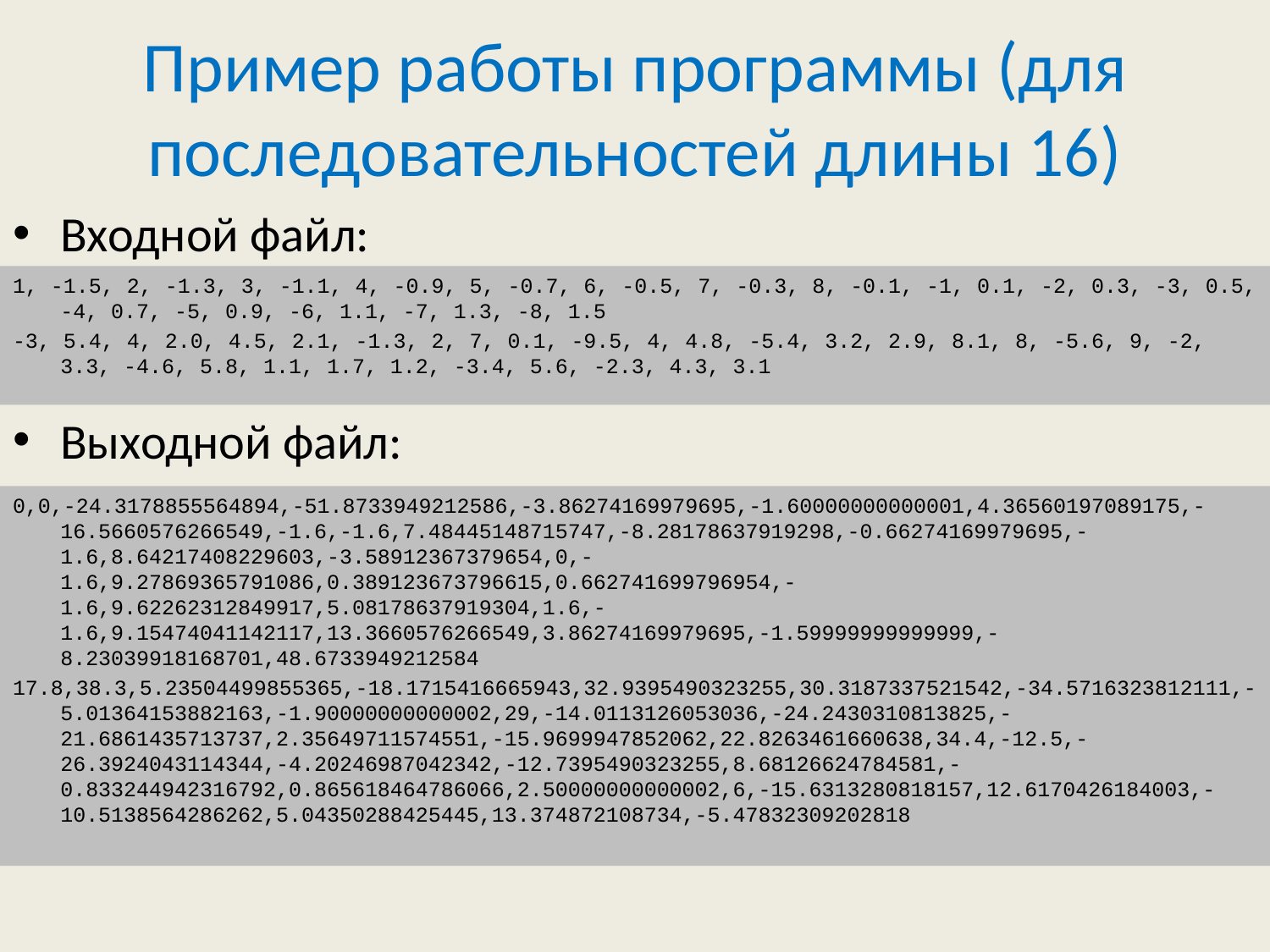

# Пример работы программы (для последовательностей длины 16)
Входной файл:

Выходной файл:
1, -1.5, 2, -1.3, 3, -1.1, 4, -0.9, 5, -0.7, 6, -0.5, 7, -0.3, 8, -0.1, -1, 0.1, -2, 0.3, -3, 0.5, -4, 0.7, -5, 0.9, -6, 1.1, -7, 1.3, -8, 1.5
-3, 5.4, 4, 2.0, 4.5, 2.1, -1.3, 2, 7, 0.1, -9.5, 4, 4.8, -5.4, 3.2, 2.9, 8.1, 8, -5.6, 9, -2, 3.3, -4.6, 5.8, 1.1, 1.7, 1.2, -3.4, 5.6, -2.3, 4.3, 3.1
0,0,-24.3178855564894,-51.8733949212586,-3.86274169979695,-1.60000000000001,4.36560197089175,-16.5660576266549,-1.6,-1.6,7.48445148715747,-8.28178637919298,-0.66274169979695,-1.6,8.64217408229603,-3.58912367379654,0,-1.6,9.27869365791086,0.389123673796615,0.662741699796954,-1.6,9.62262312849917,5.08178637919304,1.6,-1.6,9.15474041142117,13.3660576266549,3.86274169979695,-1.59999999999999,-8.23039918168701,48.6733949212584
17.8,38.3,5.23504499855365,-18.1715416665943,32.9395490323255,30.3187337521542,-34.5716323812111,-5.01364153882163,-1.90000000000002,29,-14.0113126053036,-24.2430310813825,-21.6861435713737,2.35649711574551,-15.9699947852062,22.8263461660638,34.4,-12.5,-26.3924043114344,-4.20246987042342,-12.7395490323255,8.68126624784581,-0.833244942316792,0.865618464786066,2.50000000000002,6,-15.6313280818157,12.6170426184003,-10.5138564286262,5.04350288425445,13.374872108734,-5.47832309202818